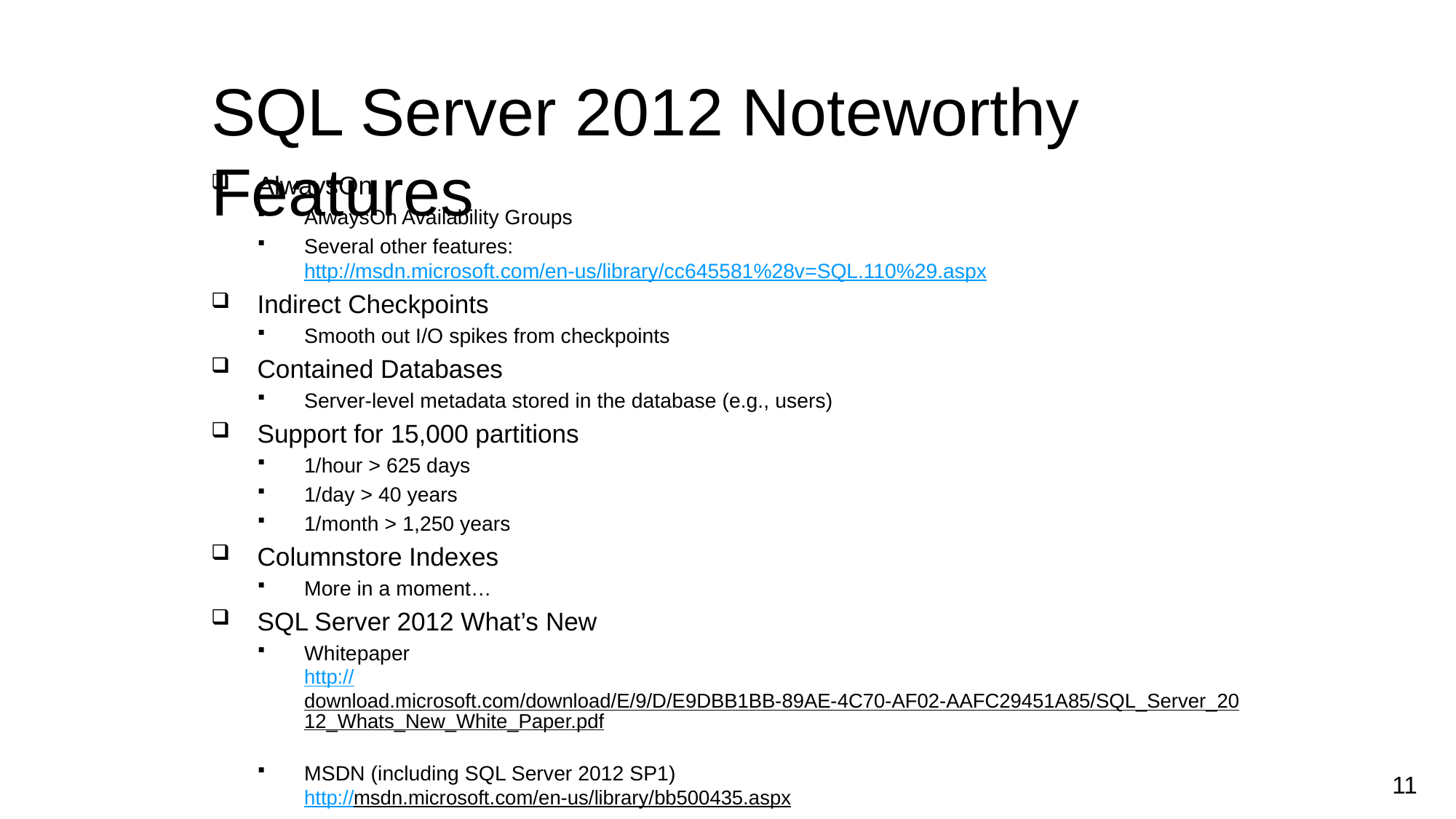

# SQL Server 2012 Noteworthy Features
AlwaysOn
AlwaysOn Availability Groups
Several other features:
http://msdn.microsoft.com/en-us/library/cc645581%28v=SQL.110%29.aspx
Indirect Checkpoints
Smooth out I/O spikes from checkpoints
Contained Databases
Server-level metadata stored in the database (e.g., users)
Support for 15,000 partitions
1/hour > 625 days
1/day > 40 years
1/month > 1,250 years
Columnstore Indexes
More in a moment…
SQL Server 2012 What’s New
Whitepaper
http://download.microsoft.com/download/E/9/D/E9DBB1BB-89AE-4C70-AF02-AAFC29451A85/SQL_Server_2012_Whats_New_White_Paper.pdf
MSDN (including SQL Server 2012 SP1)
http://msdn.microsoft.com/en-us/library/bb500435.aspx
11